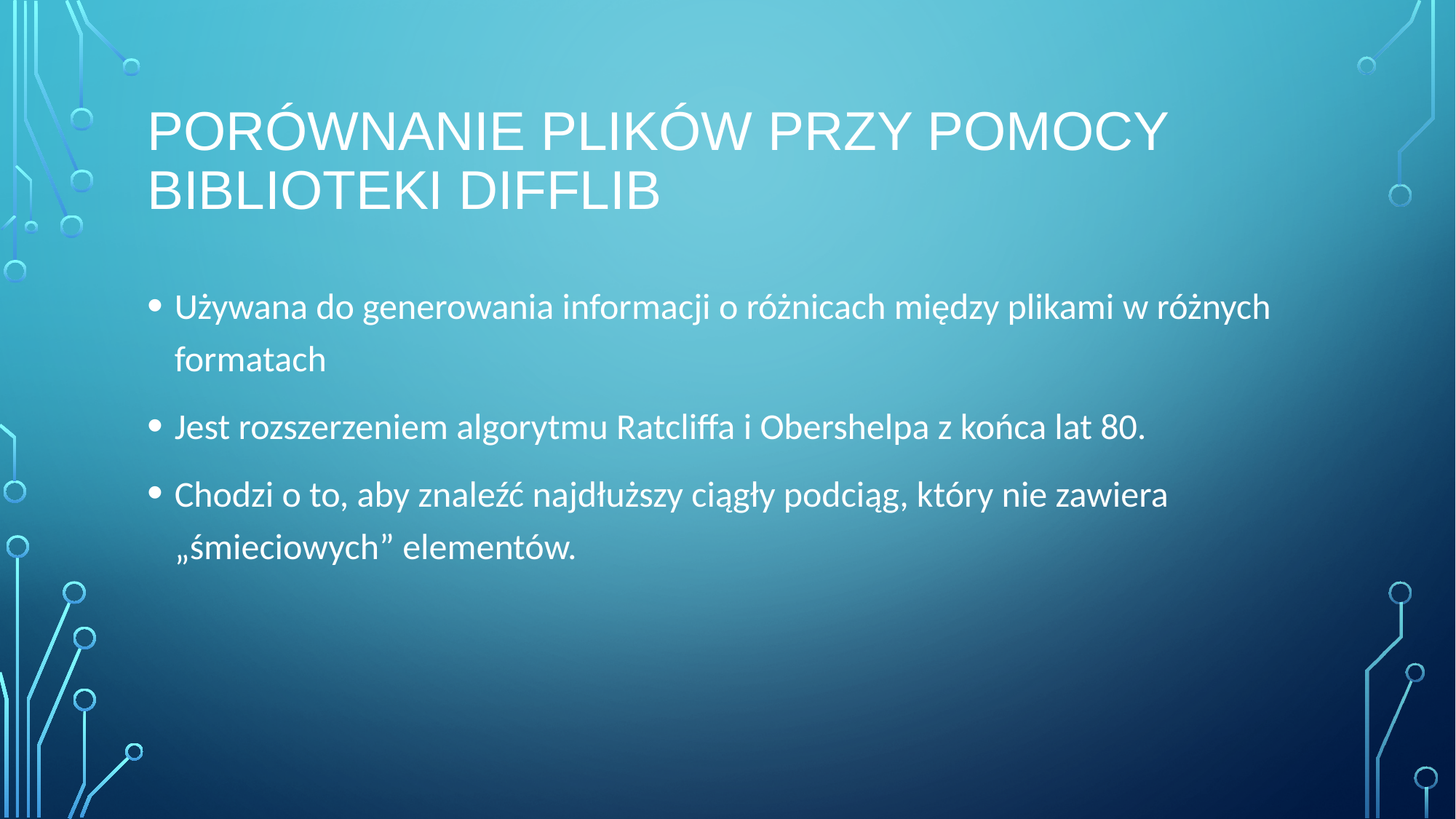

# Porównanie plików PRZY POMOCY bibliotekI DIFFLIB
Używana do generowania informacji o różnicach między plikami w różnych formatach
Jest rozszerzeniem algorytmu Ratcliffa i Obershelpa z końca lat 80.
Chodzi o to, aby znaleźć najdłuższy ciągły podciąg, który nie zawiera „śmieciowych” elementów.